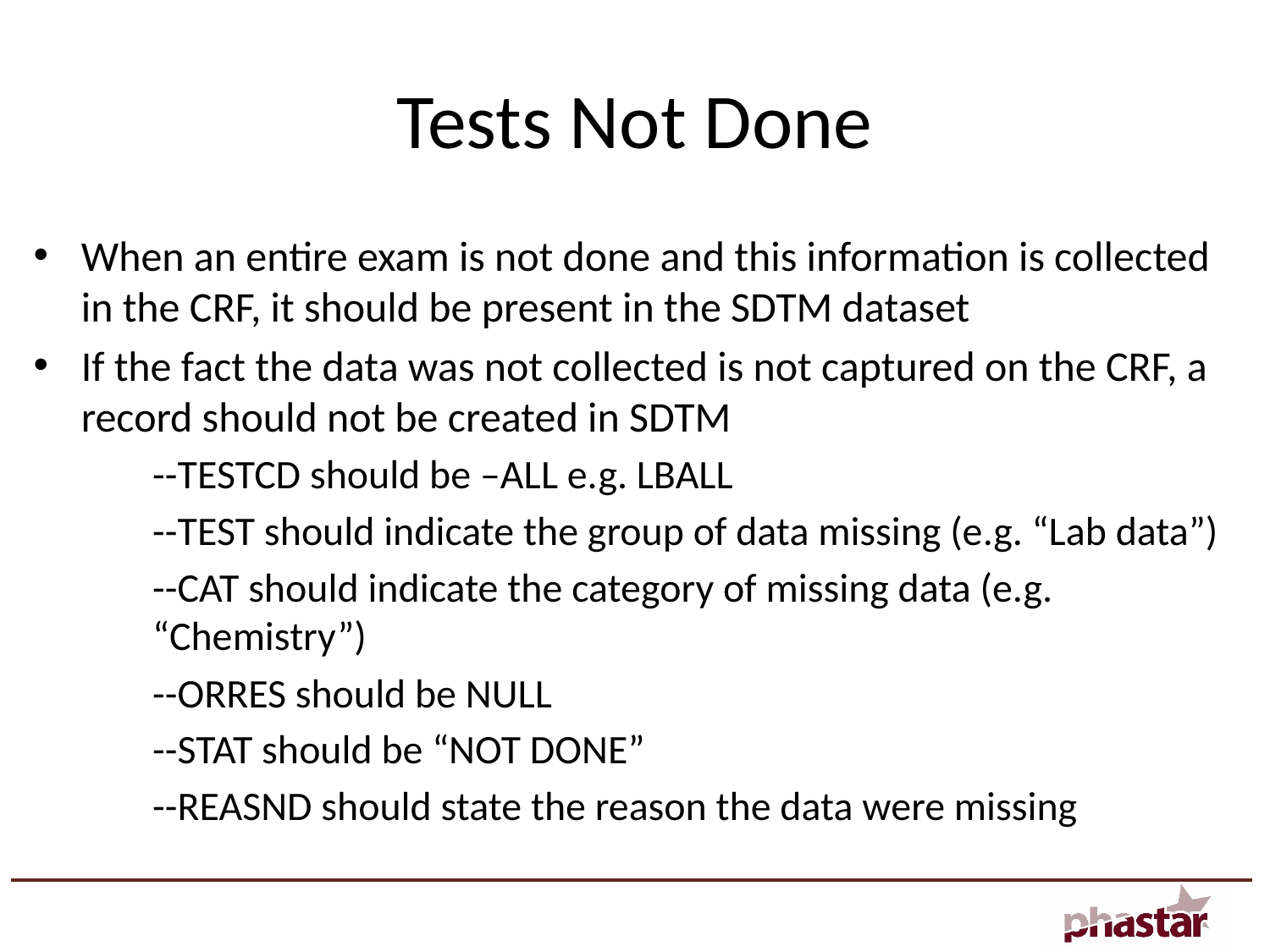

# Tests Not Done
When an entire exam is not done and this information is collected in the CRF, it should be present in the SDTM dataset
If the fact the data was not collected is not captured on the CRF, a record should not be created in SDTM
--TESTCD should be –ALL e.g. LBALL
--TEST should indicate the group of data missing (e.g. “Lab data”)
--CAT should indicate the category of missing data (e.g. “Chemistry”)
--ORRES should be NULL
--STAT should be “NOT DONE”
--REASND should state the reason the data were missing